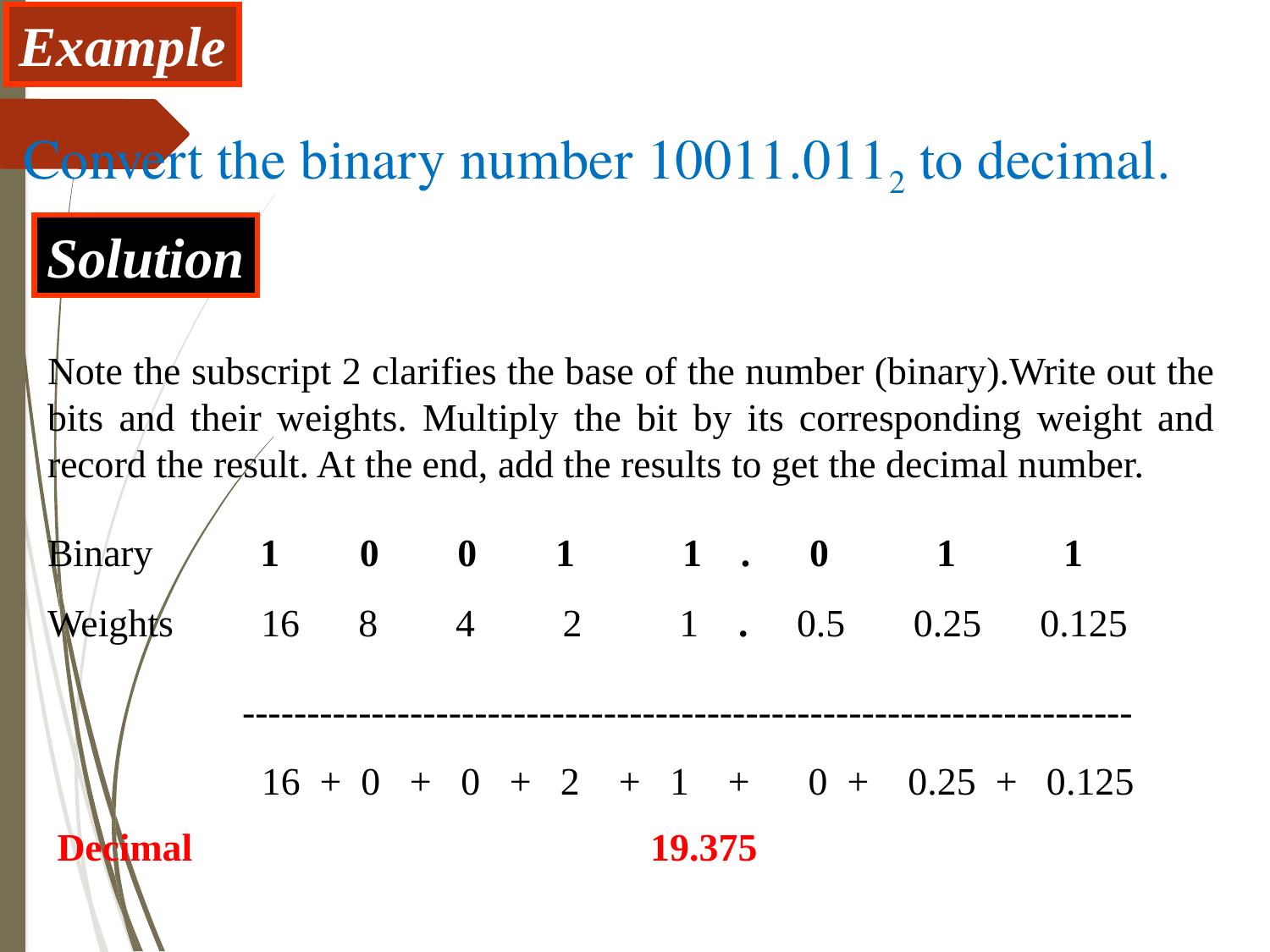

Example
Convert the binary number 10011.0112 to decimal.
Solution
Note the subscript 2 clarifies the base of the number (binary).Write out the bits and their weights. Multiply the bit by its corresponding weight and record the result. At the end, add the results to get the decimal number.
Binary           1	      0	   0	1	1    .	0	1	1
Weights         16      8        4         2          1    .     0.5       0.25      0.125
                    ---------------------------------------------------------------------
                      16  +  0   +   0   +   2    +   1    +      0  +    0.25  +   0.125
 Decimal                                               19.375